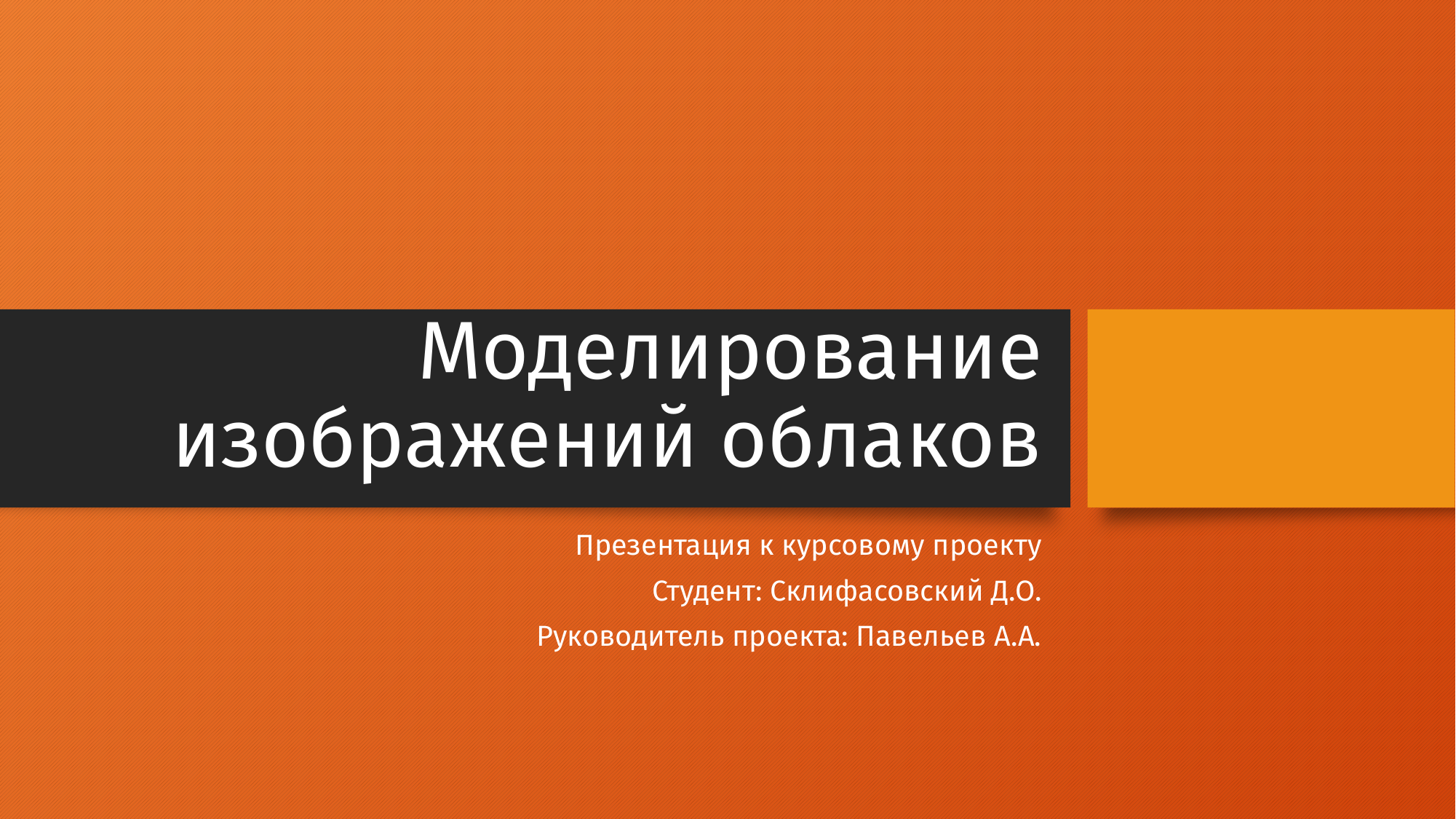

# Моделирование изображений облаков
Презентация к курсовому проекту
Студент: Склифасовский Д.О.
Руководитель проекта: Павельев А.А.